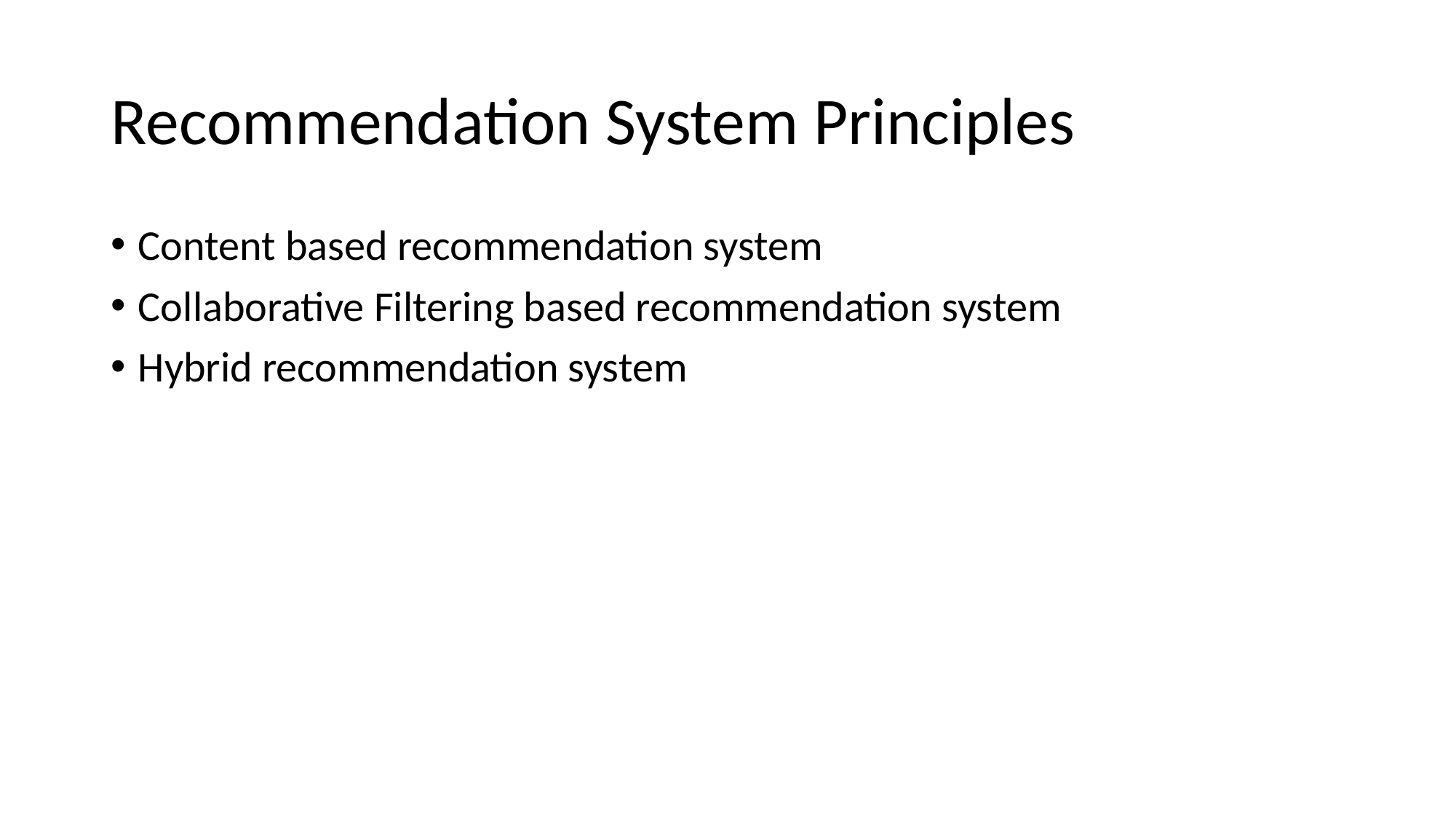

# Recommendation System Principles
Content based recommendation system
Collaborative Filtering based recommendation system
Hybrid recommendation system